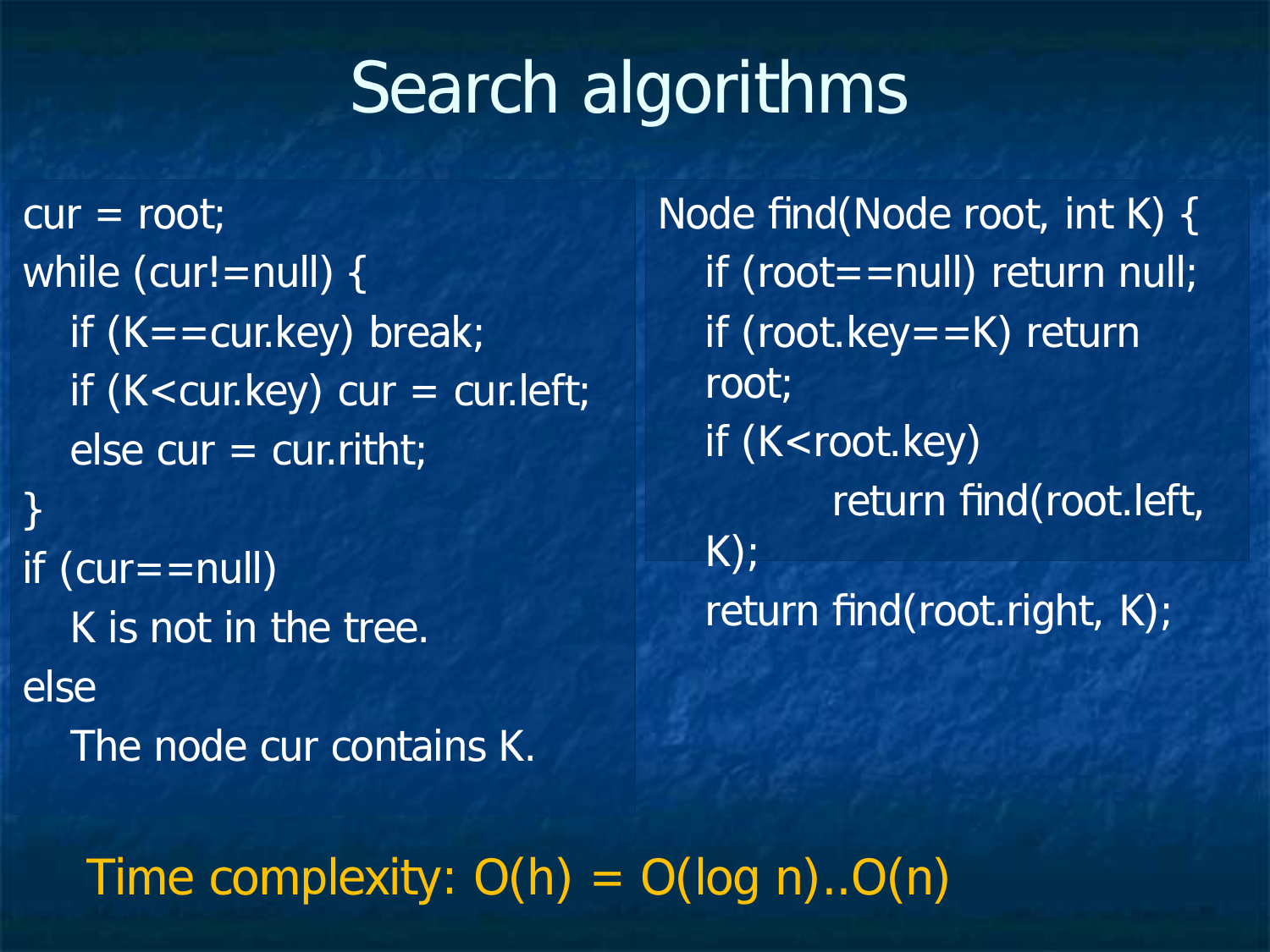

# Search algorithms
cur = root;
while (cur!=null) {
	if (K==cur.key) break;
	if (K<cur.key) cur = cur.left;
	else cur = cur.ritht;
}
if (cur==null)
	K is not in the tree.
else
	The node cur contains K.
Node find(Node root, int K) {
	if (root==null) return null;
	if (root.key==K) return root;
	if (K<root.key)
		return find(root.left, K);
	return find(root.right, K);
Time complexity: O(h) = O(log n)..O(n)